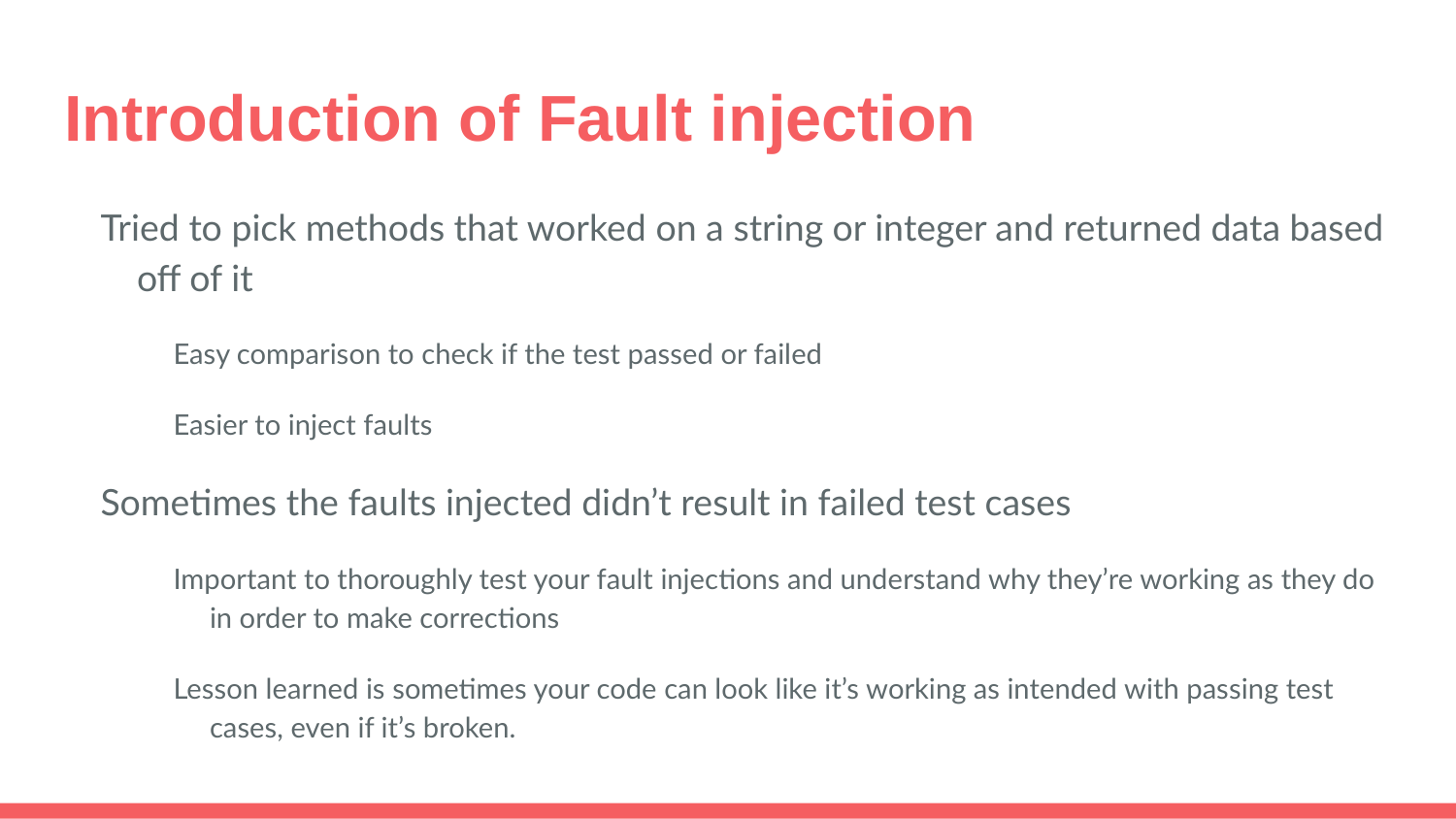

# Introduction of Fault injection
Tried to pick methods that worked on a string or integer and returned data based off of it
Easy comparison to check if the test passed or failed
Easier to inject faults
Sometimes the faults injected didn’t result in failed test cases
Important to thoroughly test your fault injections and understand why they’re working as they do in order to make corrections
Lesson learned is sometimes your code can look like it’s working as intended with passing test cases, even if it’s broken.